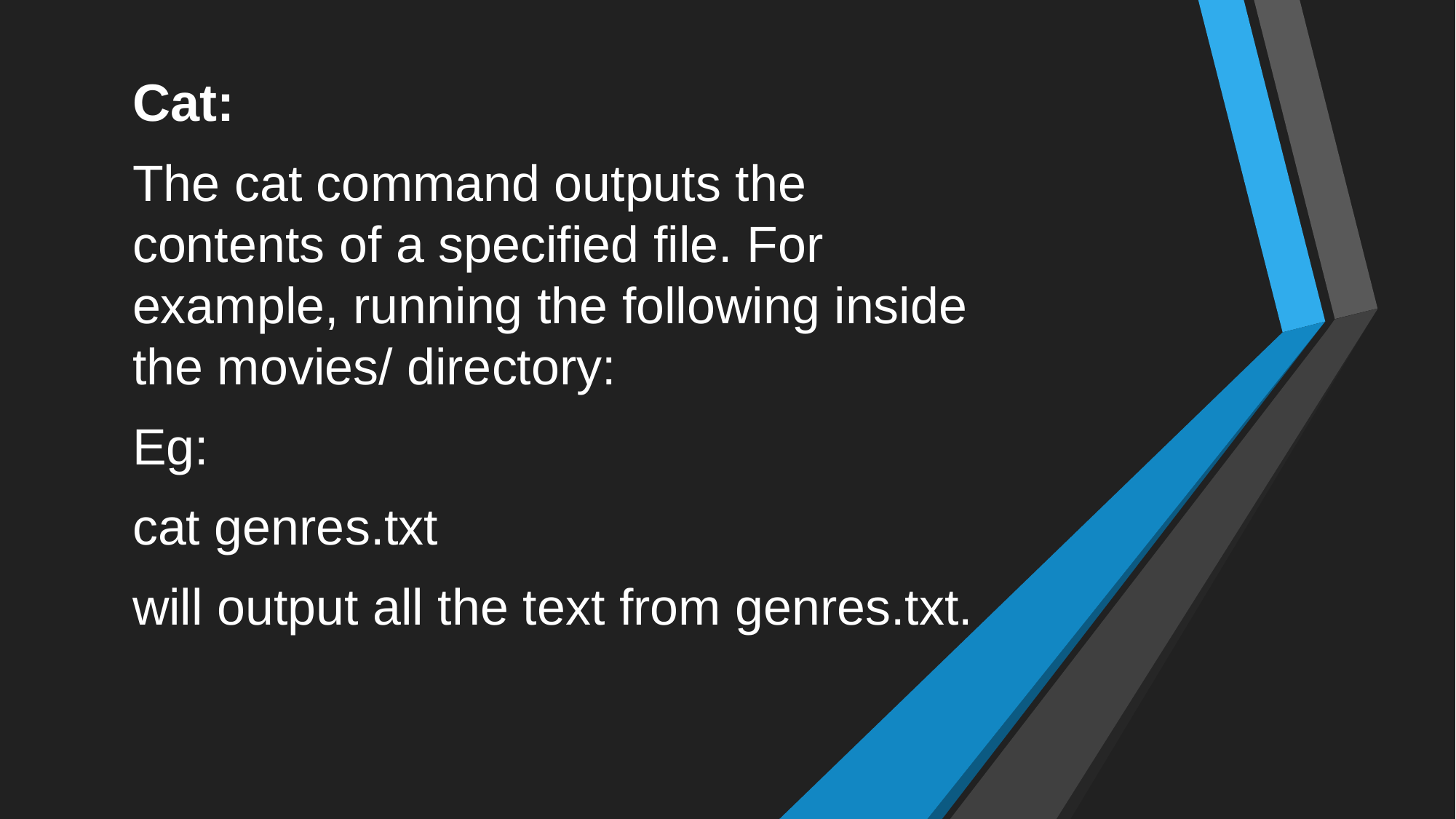

Cat:
The cat command outputs the contents of a specified file. For example, running the following inside the movies/ directory:
Eg:
cat genres.txt
will output all the text from genres.txt.